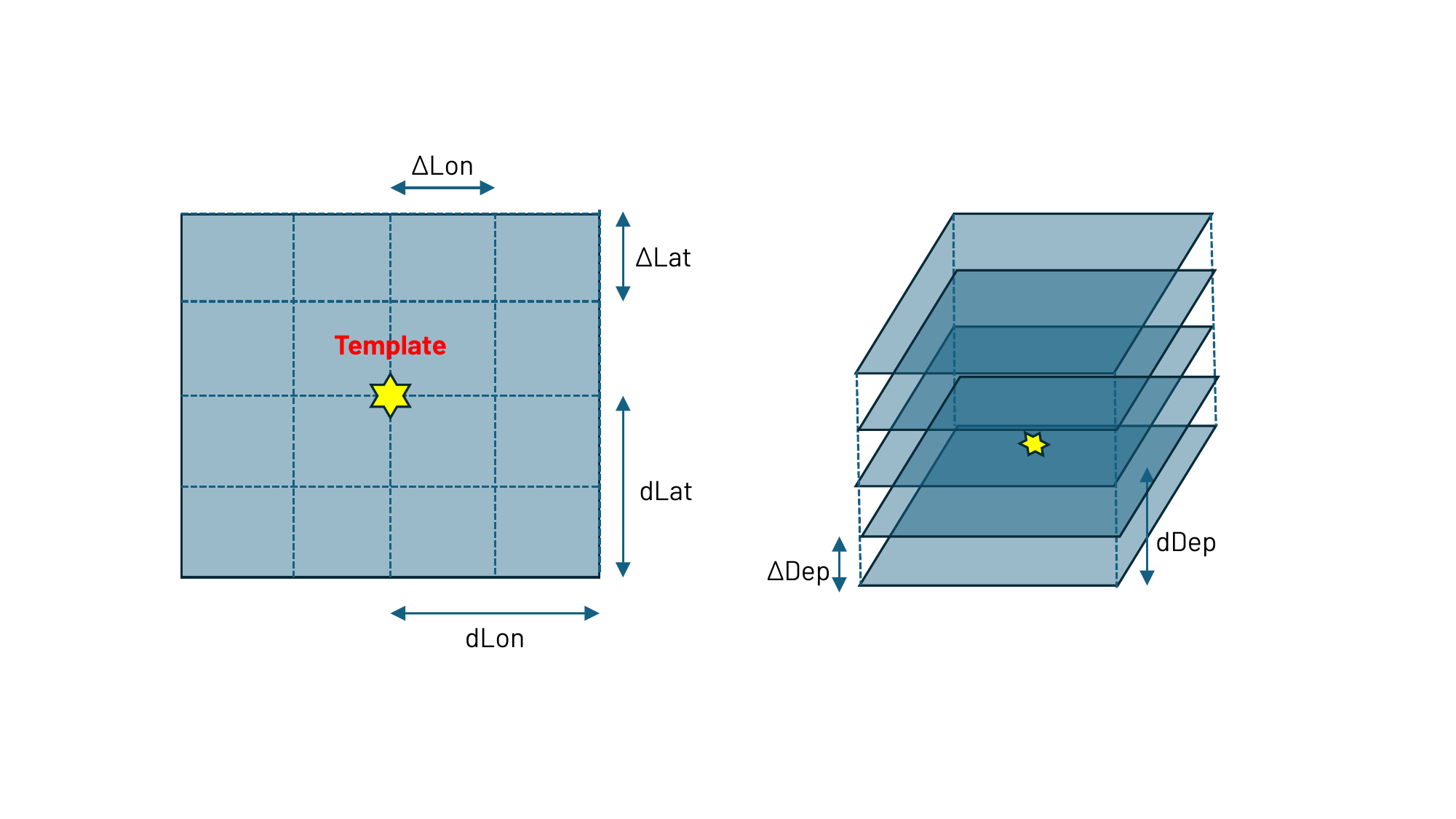

ΔLon

ΔLat

Template

dLat
dDep
ΔDep
dLon